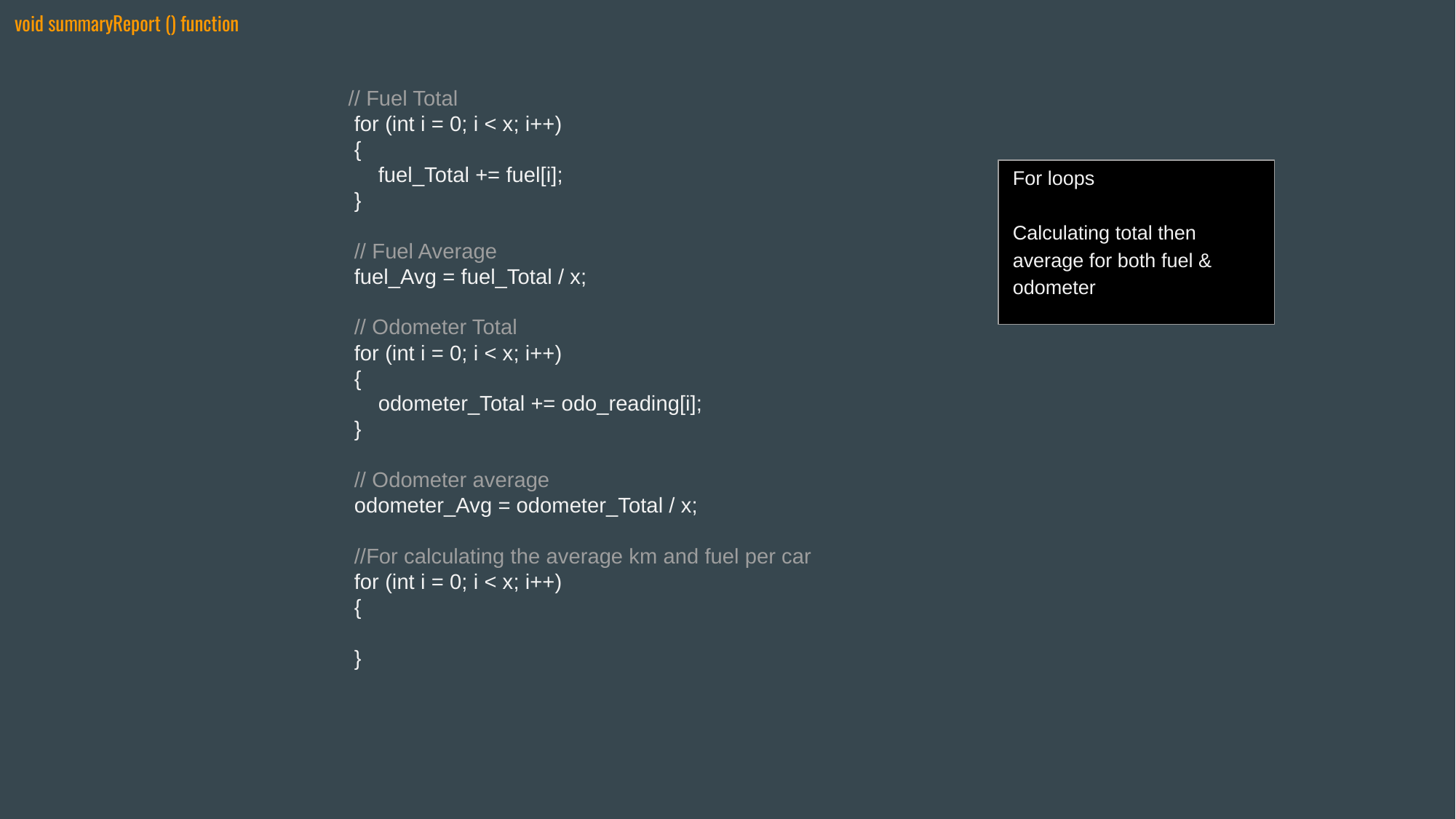

void summaryReport () function
       // Fuel Total
        for (int i = 0; i < x; i++)
        {
            fuel_Total += fuel[i];
        }

        // Fuel Average
        fuel_Avg = fuel_Total / x;

        // Odometer Total
        for (int i = 0; i < x; i++)
        {
            odometer_Total += odo_reading[i];
        }

        // Odometer average
        odometer_Avg = odometer_Total / x;

        //For calculating the average km and fuel per car
        for (int i = 0; i < x; i++)
        {

        }

For loops

Calculating total then average for both fuel & odometer